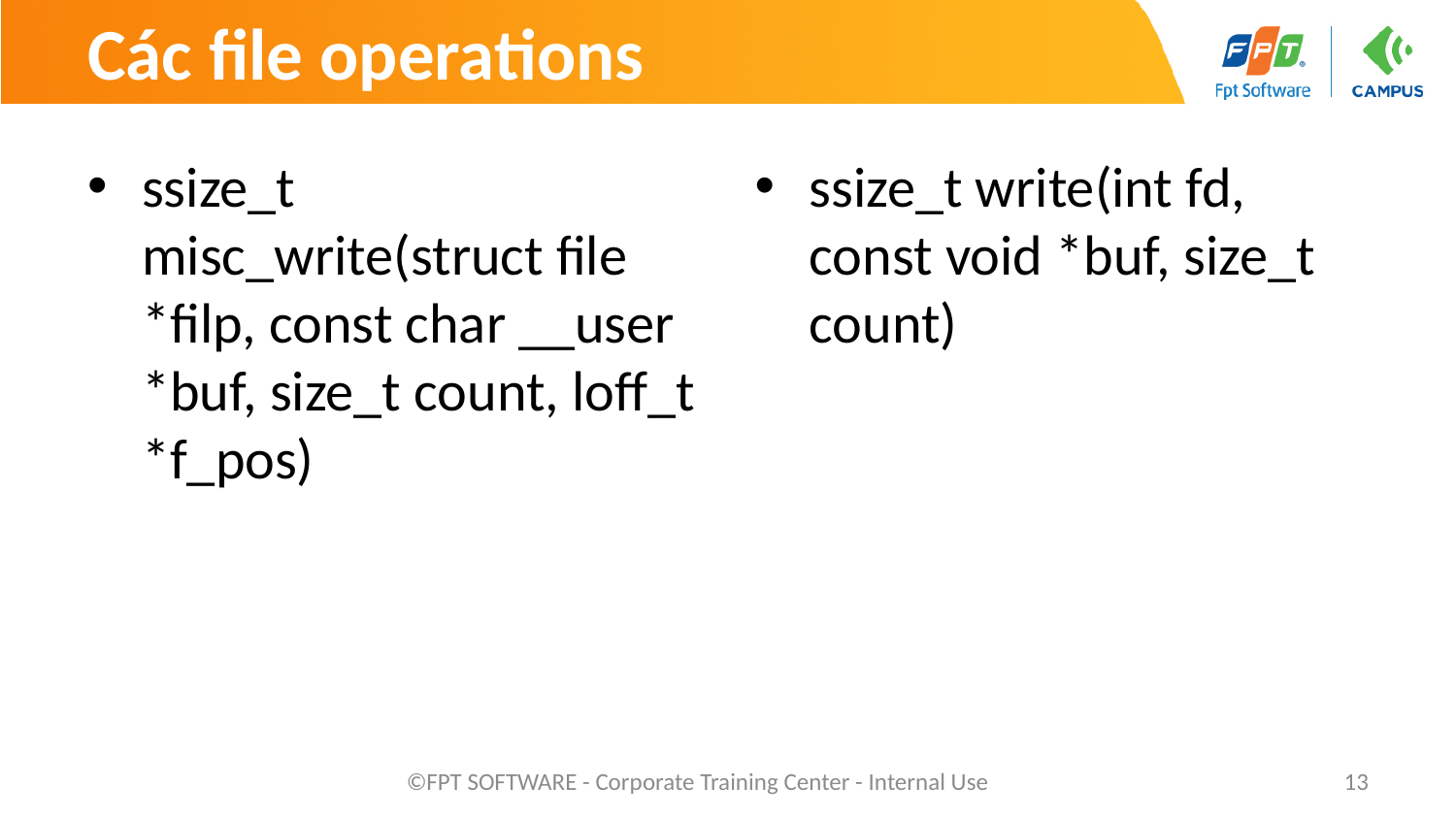

# Các file operations
ssize_t misc_write(struct file *filp, const char __user *buf, size_t count, loff_t *f_pos)
ssize_t write(int fd, const void *buf, size_t count)
©FPT SOFTWARE - Corporate Training Center - Internal Use
13